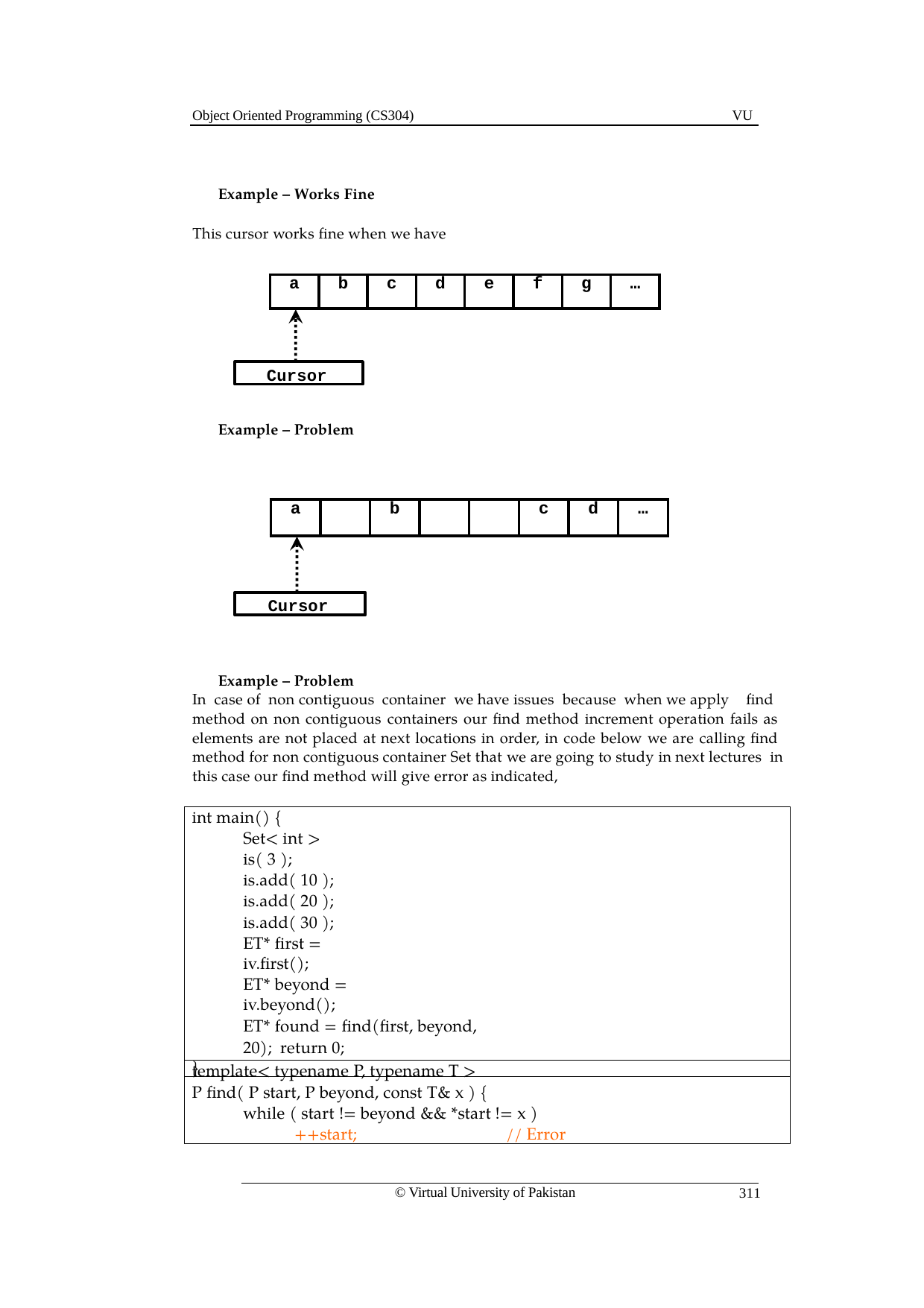

Object Oriented Programming (CS304)
VU

Example – Works Fine

This cursor works fine when we have
| a | b | c | d | e | f | g | … |
| --- | --- | --- | --- | --- | --- | --- | --- |

Cursor
Example – Problem
| a |  | b |  |  | c | d | … |
| --- | --- | --- | --- | --- | --- | --- | --- |

Cursor
Example – Problem
In  case of  non contiguous  container  we have issues  because  when we apply    find
method on non contiguous containers our find method increment operation fails as  elements are not placed at next locations in order, in code below we are calling find  method for non contiguous container Set that we are going to study in next lectures  in this case our find method will give error as indicated,
int main() {
Set< int > is( 3 );  is.add( 10 );
is.add( 20 );
is.add( 30 );
ET* first = iv.first();
ET* beyond = iv.beyond();
ET* found = find(first, beyond, 20);  return 0;
}
template< typename P, typename T >
P find( P start, P beyond, const T& x ) {
while ( start != beyond && *start != x )
++start;	// Error
© Virtual University of Pakistan

311